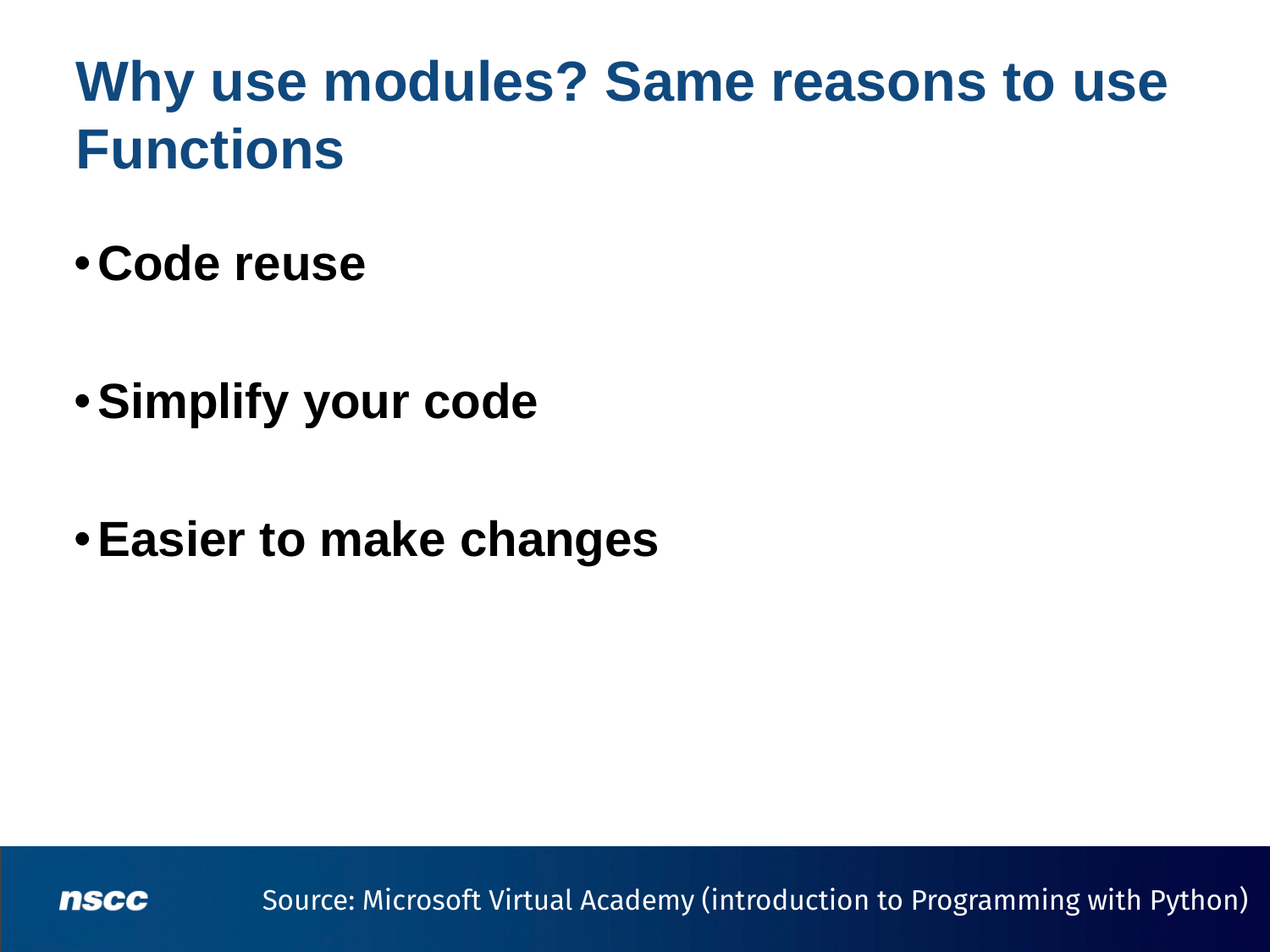

# Why use modules? Same reasons to use Functions
Code reuse

Simplify your code

Easier to make changes
Source: Microsoft Virtual Academy (introduction to Programming with Python)